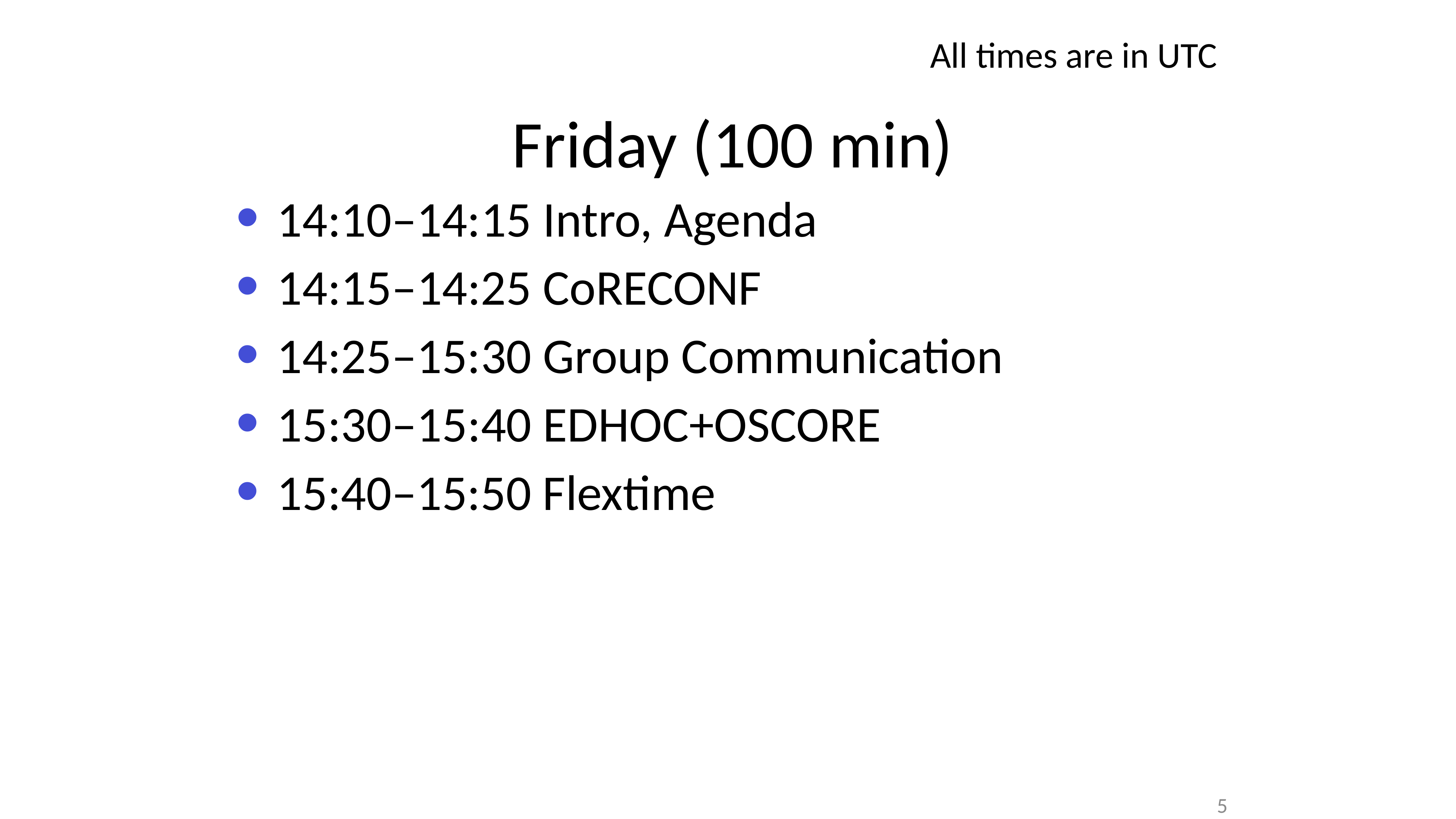

All times are in UTC
# Friday (100 min)
14:10–14:15 Intro, Agenda
14:15–14:25 CoRECONF
14:25–15:30 Group Communication
15:30–15:40 EDHOC+OSCORE
15:40–15:50 Flextime
5